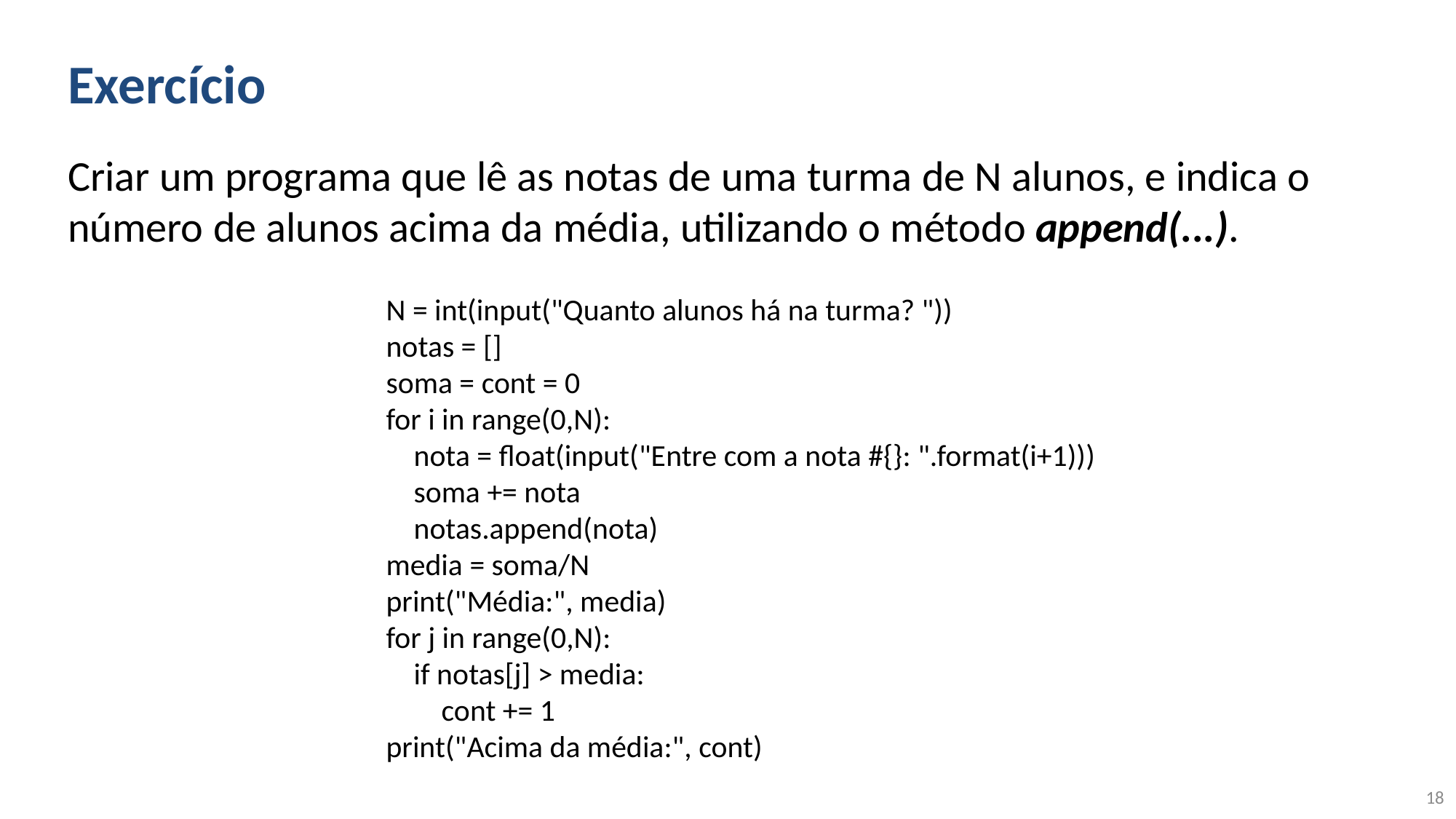

# Exercício
Criar um programa que lê as notas de uma turma de N alunos, e indica o número de alunos acima da média, utilizando o método append(...).

N = int(input("Quanto alunos há na turma? "))
notas = []
soma = cont = 0
for i in range(0,N):
    nota = float(input("Entre com a nota #{}: ".format(i+1)))
    soma += nota
    notas.append(nota)
media = soma/N
print("Média:", media)
for j in range(0,N):
    if notas[j] > media:
        cont += 1
print("Acima da média:", cont)
18